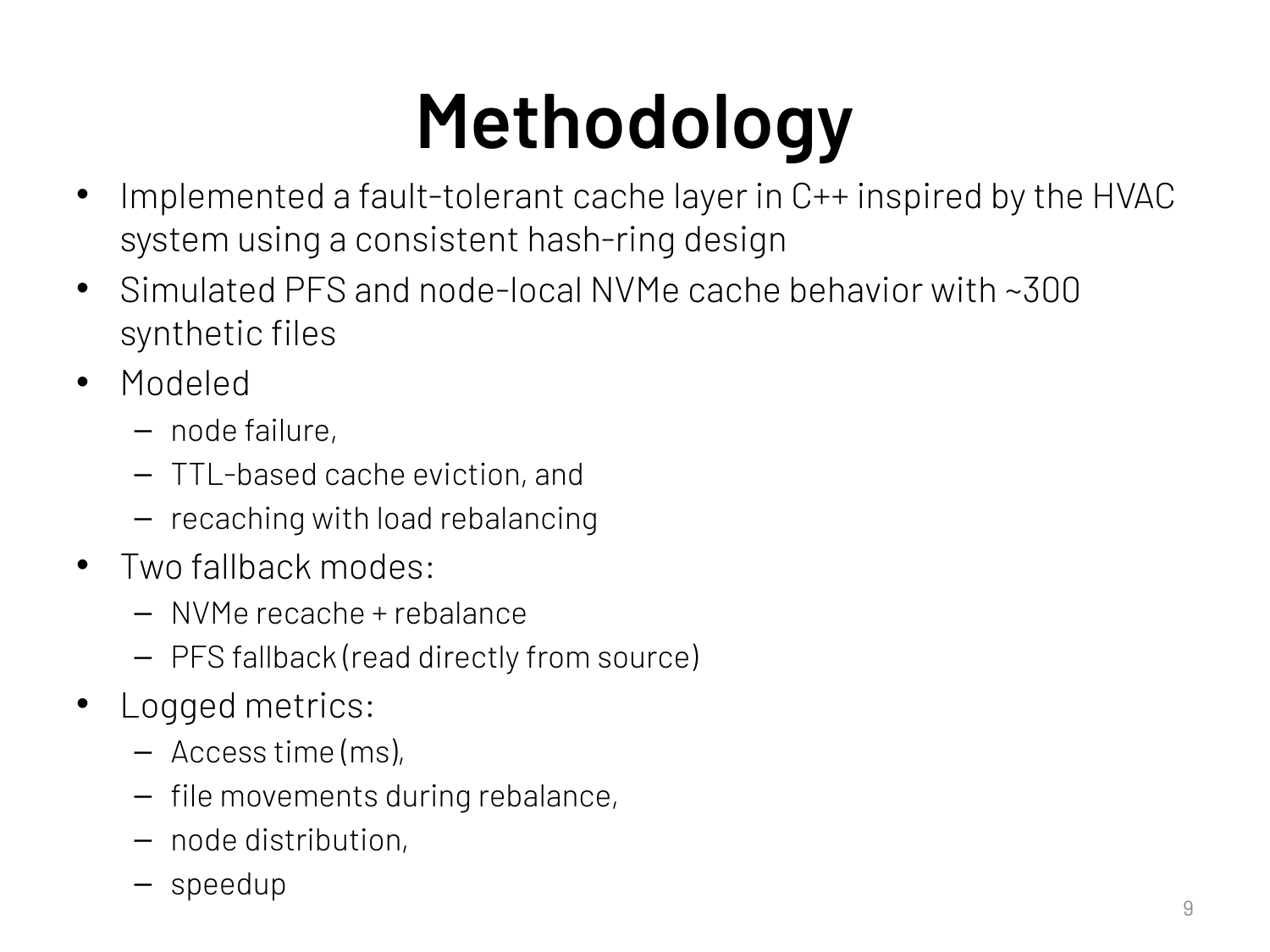

# Methodology
Implemented a fault-tolerant cache layer in C++ inspired by the HVAC system using a consistent hash-ring design
Simulated PFS and node-local NVMe cache behavior with ~300 synthetic files
Modeled
node failure,
TTL-based cache eviction, and
recaching with load rebalancing
Two fallback modes:
NVMe recache + rebalance
PFS fallback (read directly from source)
Logged metrics:
Access time (ms),
file movements during rebalance,
node distribution,
speedup
9